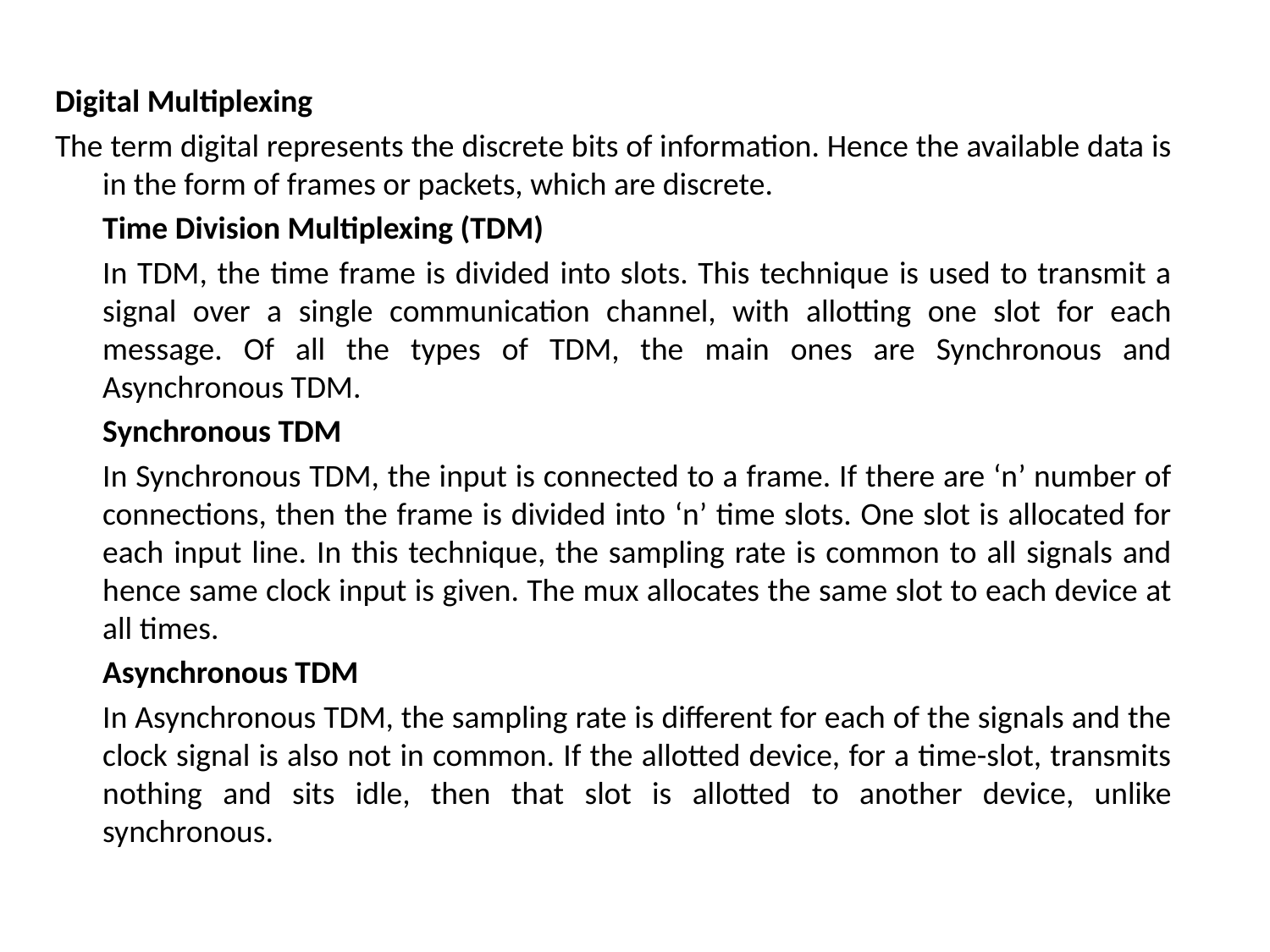

Digital Multiplexing
The term digital represents the discrete bits of information. Hence the available data is in the form of frames or packets, which are discrete.
	Time Division Multiplexing (TDM)
	In TDM, the time frame is divided into slots. This technique is used to transmit a signal over a single communication channel, with allotting one slot for each message. Of all the types of TDM, the main ones are Synchronous and Asynchronous TDM.
	Synchronous TDM
	In Synchronous TDM, the input is connected to a frame. If there are ‘n’ number of connections, then the frame is divided into ‘n’ time slots. One slot is allocated for each input line. In this technique, the sampling rate is common to all signals and hence same clock input is given. The mux allocates the same slot to each device at all times.
	Asynchronous TDM
	In Asynchronous TDM, the sampling rate is different for each of the signals and the clock signal is also not in common. If the allotted device, for a time-slot, transmits nothing and sits idle, then that slot is allotted to another device, unlike synchronous.